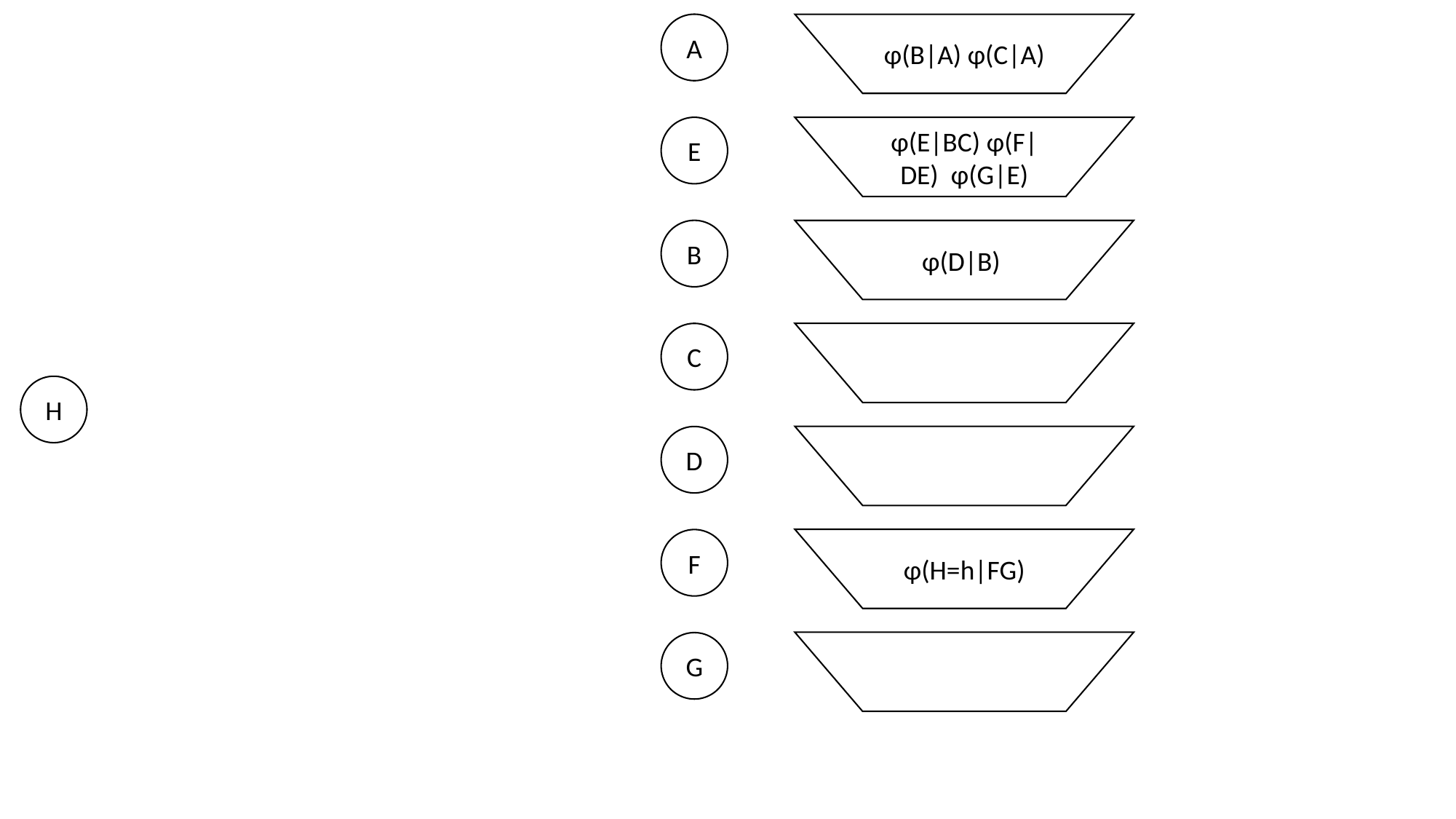

A
φ(B|A) φ(C|A)
E
φ(E|BC) φ(F|DE)  φ(G|E)
B
φ(D|B)

C
H

D
φ(H=h|FG)
F

G